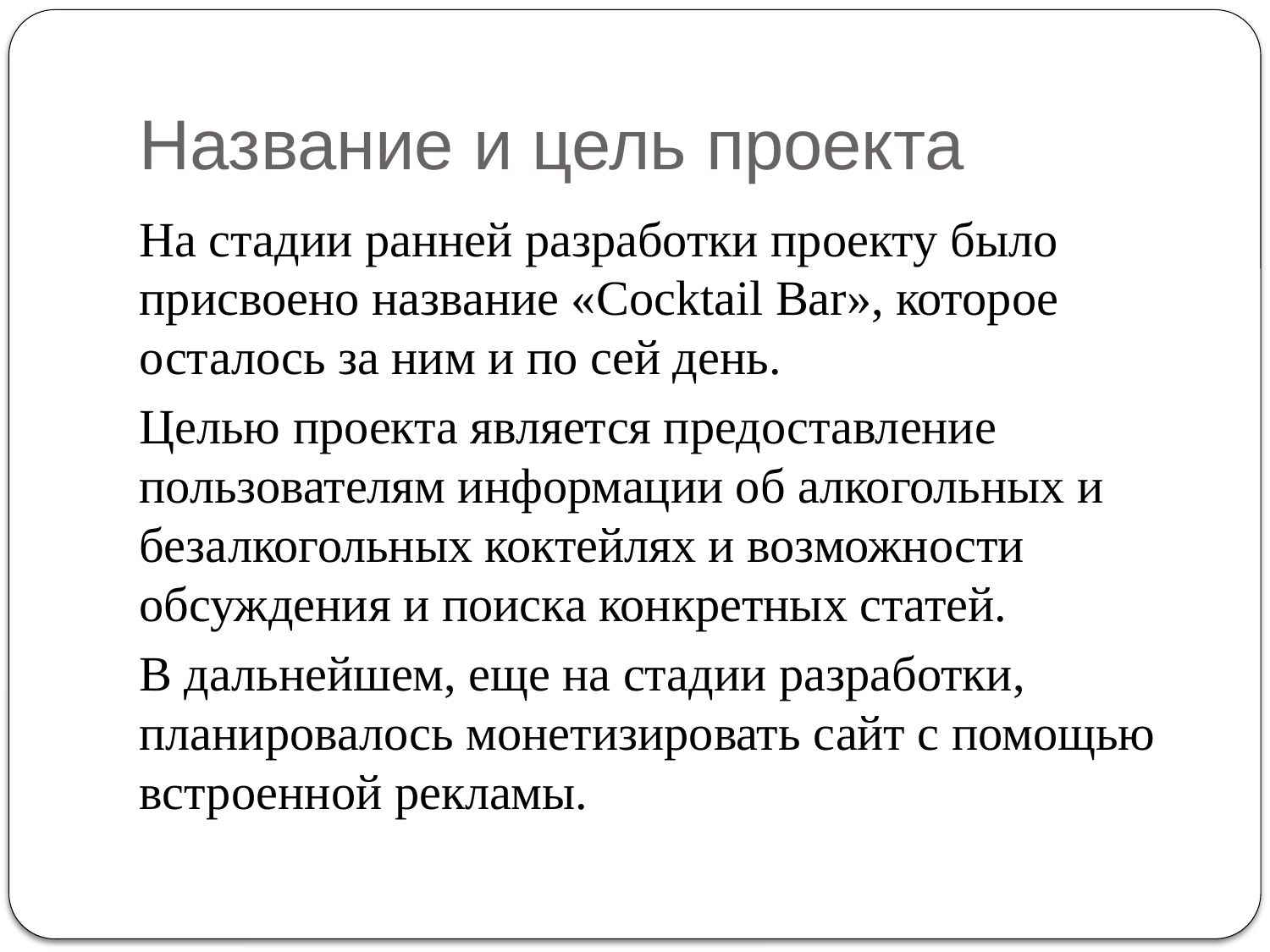

# Название и цель проекта
На стадии ранней разработки проекту было присвоено название «Cocktail Bar», которое осталось за ним и по сей день.
Целью проекта является предоставление пользователям информации об алкогольных и безалкогольных коктейлях и возможности обсуждения и поиска конкретных статей.
В дальнейшем, еще на стадии разработки, планировалось монетизировать сайт с помощью встроенной рекламы.